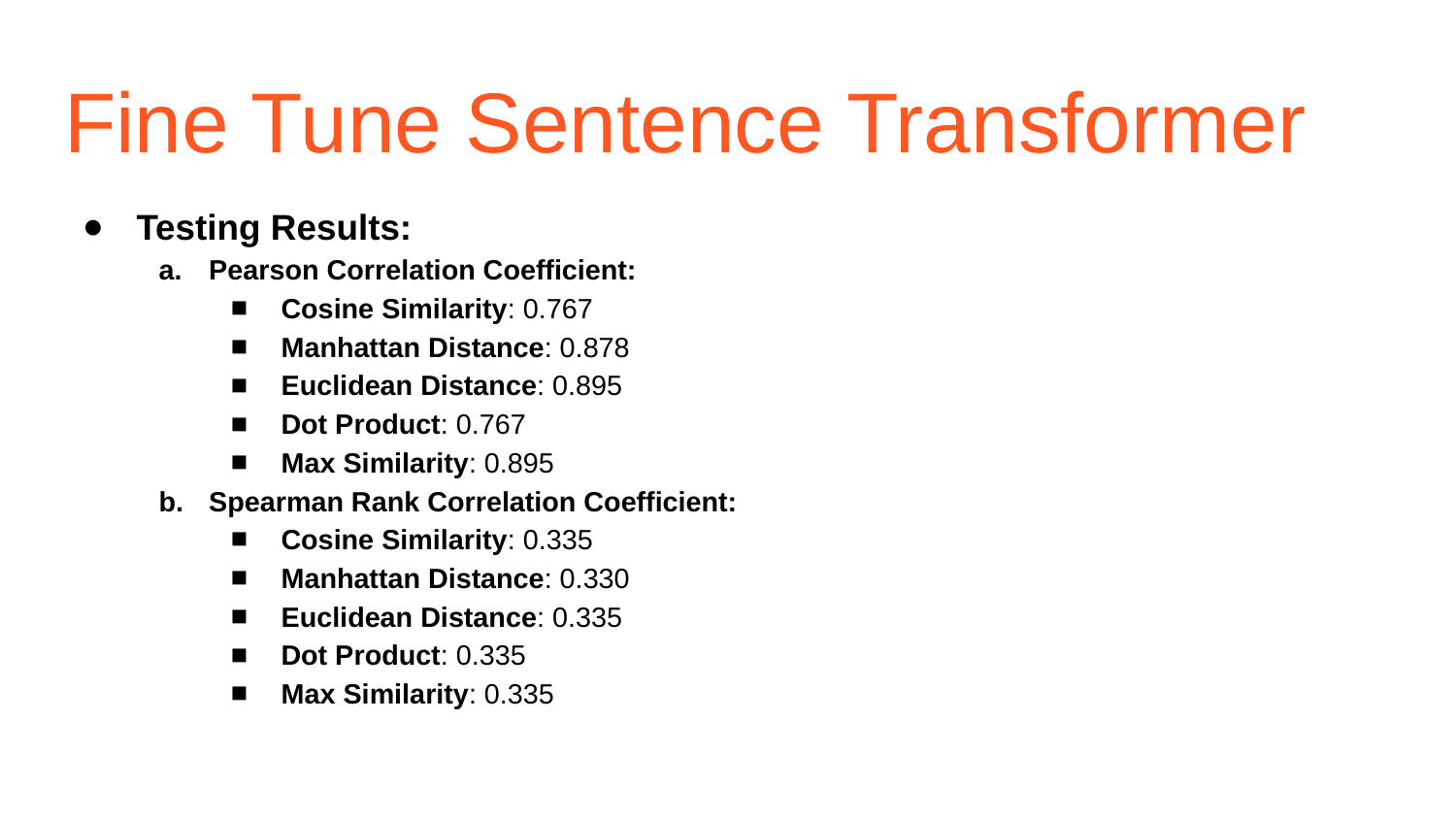

# Fine Tune Sentence Transformer
Testing Results:
Pearson Correlation Coefficient:
Cosine Similarity: 0.767
Manhattan Distance: 0.878
Euclidean Distance: 0.895
Dot Product: 0.767
Max Similarity: 0.895
Spearman Rank Correlation Coefficient:
Cosine Similarity: 0.335
Manhattan Distance: 0.330
Euclidean Distance: 0.335
Dot Product: 0.335
Max Similarity: 0.335